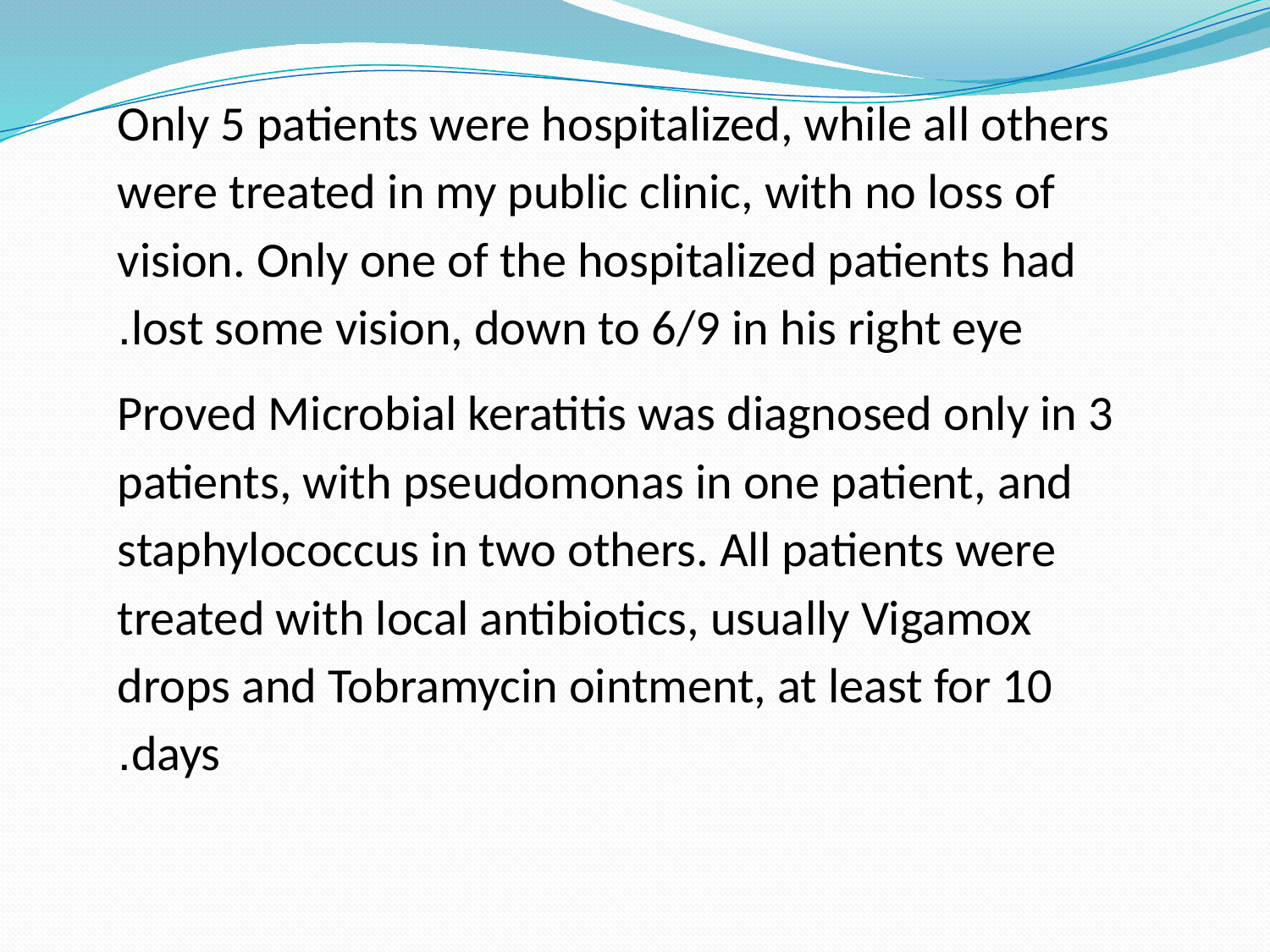

Only 5 patients were hospitalized, while all others were treated in my public clinic, with no loss of vision. Only one of the hospitalized patients had lost some vision, down to 6/9 in his right eye.
Proved Microbial keratitis was diagnosed only in 3 patients, with pseudomonas in one patient, and staphylococcus in two others. All patients were treated with local antibiotics, usually Vigamox drops and Tobramycin ointment, at least for 10 days.